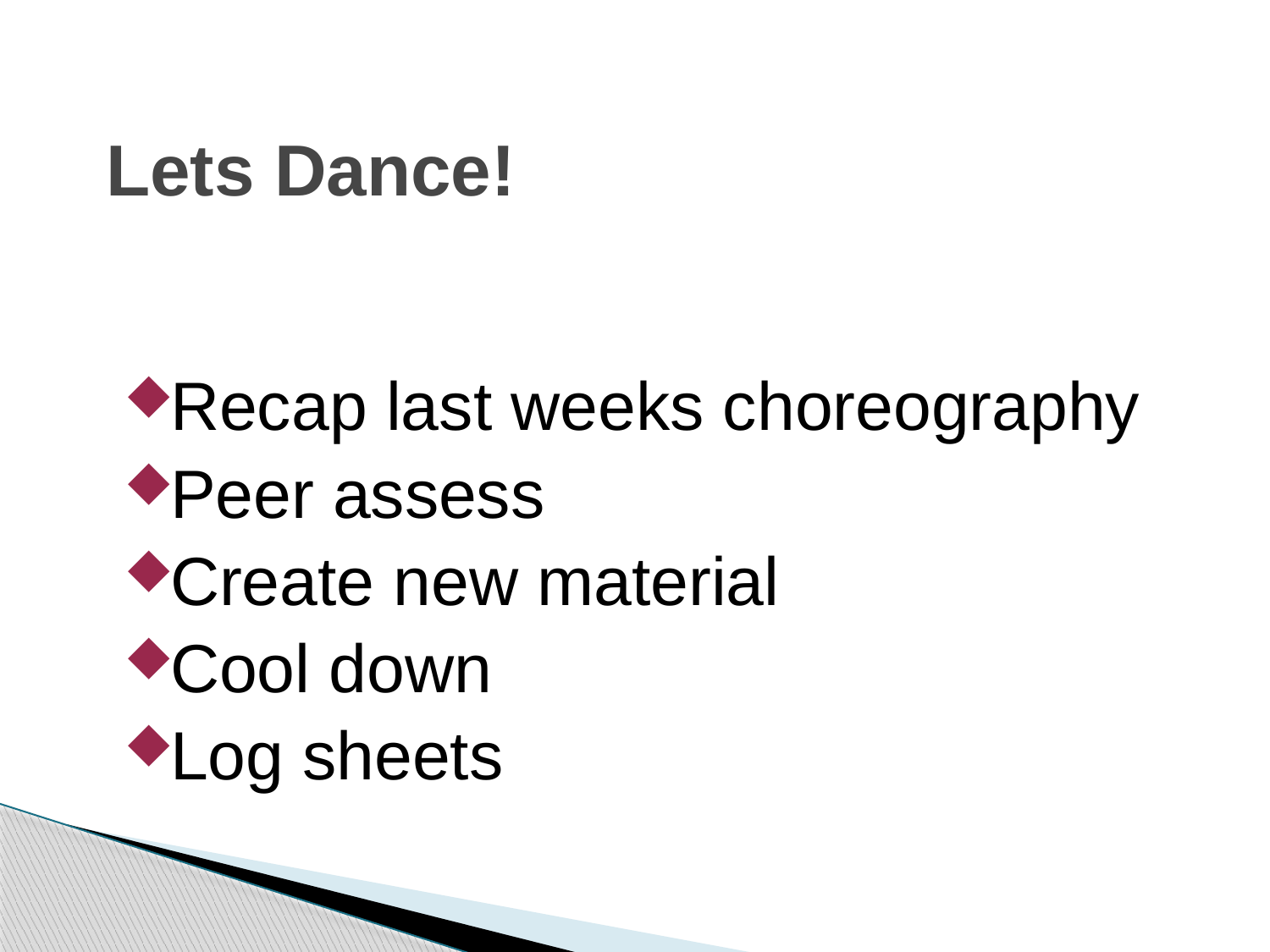

# Lets Dance!

Recap last weeks choreography
Peer assess
Create new material
Cool down
Log sheets